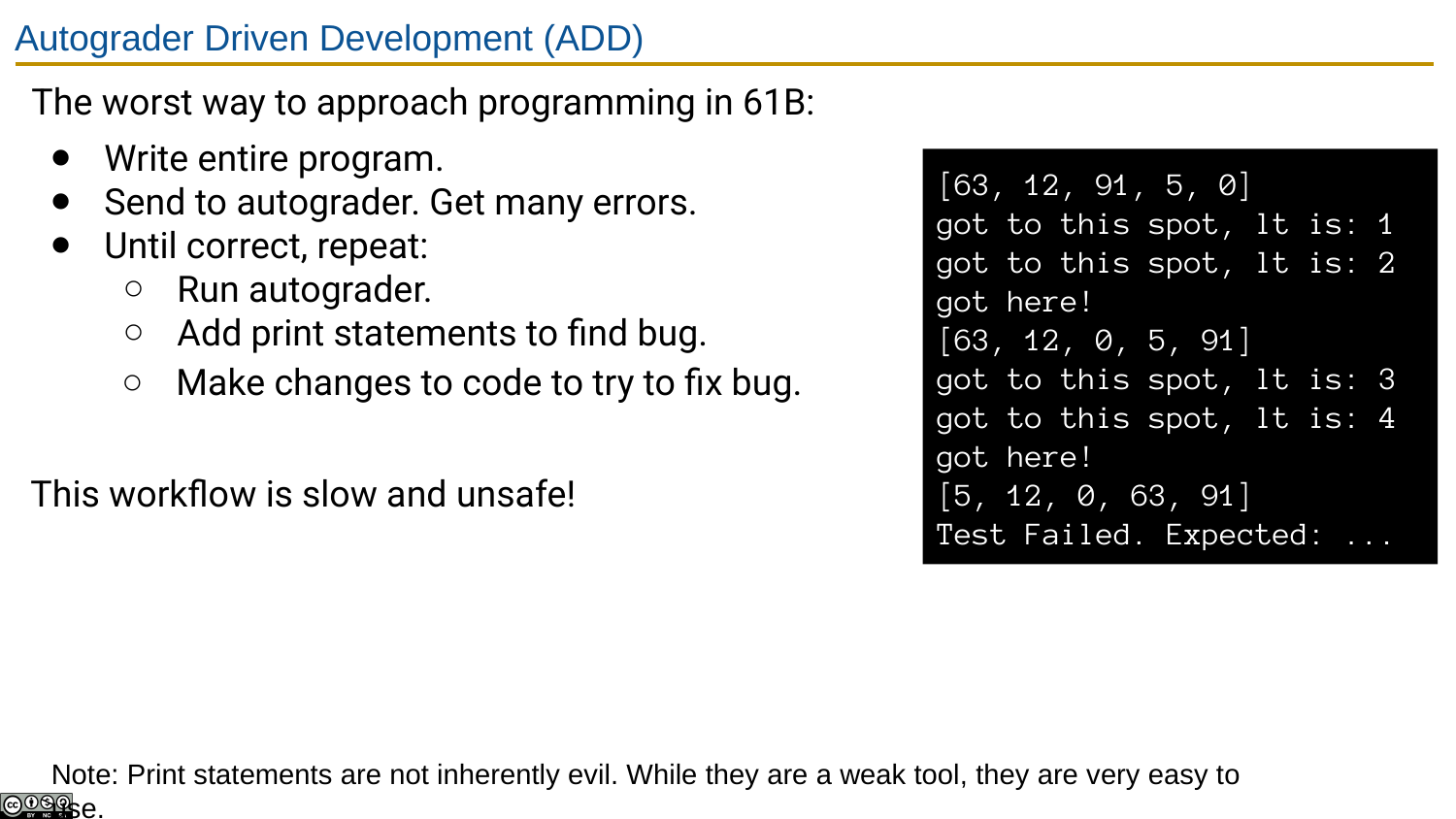

# Autograder Driven Development (ADD)
The worst way to approach programming in 61B:
Write entire program.
Send to autograder. Get many errors.
Until correct, repeat:
Run autograder.
Add print statements to find bug.
[63, 12, 91, 5, 0]
got to this spot, lt is: 1
got to this spot, lt is: 2
got here!
[63, 12, 0, 5, 91]
got to this spot, lt is: 3
got to this spot, lt is: 4
got here!
[5, 12, 0, 63, 91]
Test Failed. Expected: ...

Make changes to code to try to fix bug.

This workflow is slow and unsafe!
Note: Print statements are not inherently evil. While they are a weak tool, they are very easy to use.